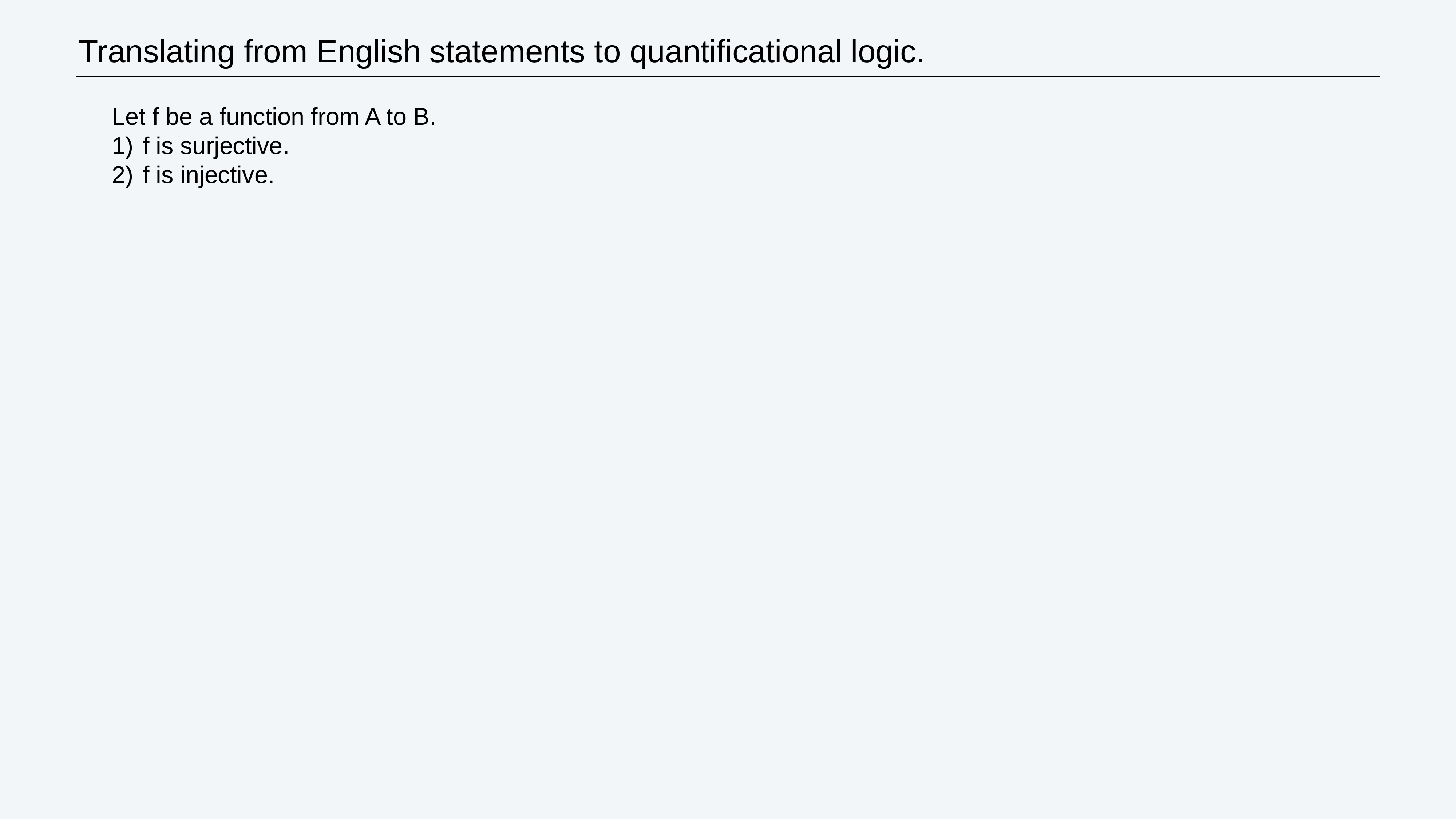

# Translating from English statements to quantificational logic.
Let f be a function from A to B.
f is surjective.
f is injective.